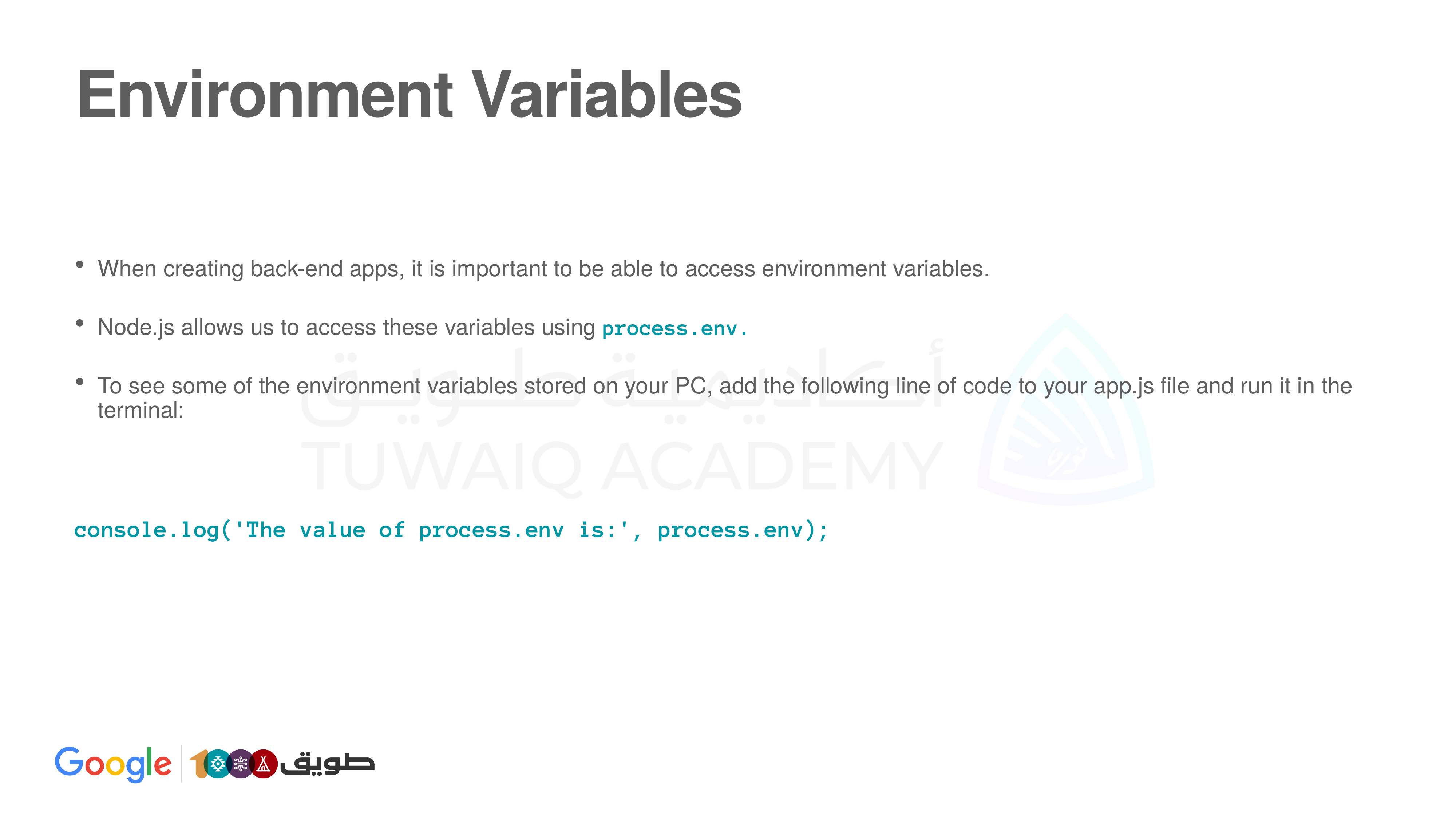

# Environment Variables

When creating back-end apps, it is important to be able to access environment variables.
Node.js allows us to access these variables using process.env.
To see some of the environment variables stored on your PC, add the following line of code to your app.js file and run it in the terminal:

console.log('The value of process.env is:', process.env);